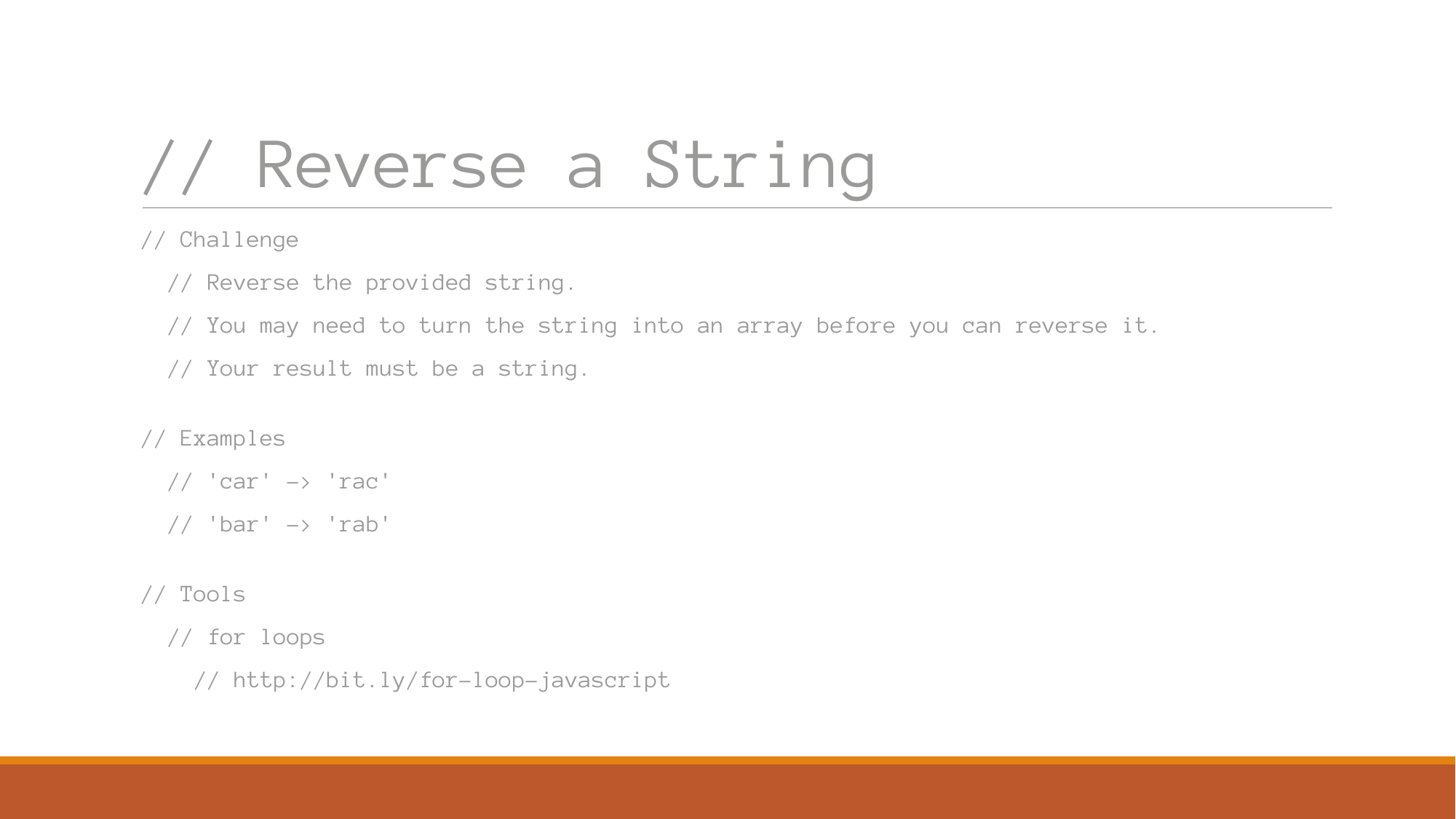

# // Reverse a String
// Challenge
  // Reverse the provided string.
  // You may need to turn the string into an array before you can reverse it.
  // Your result must be a string.
// Examples
  // 'car' -> 'rac'
  // 'bar' -> 'rab'
// Tools
  // for loops
    // http://bit.ly/for-loop-javascript